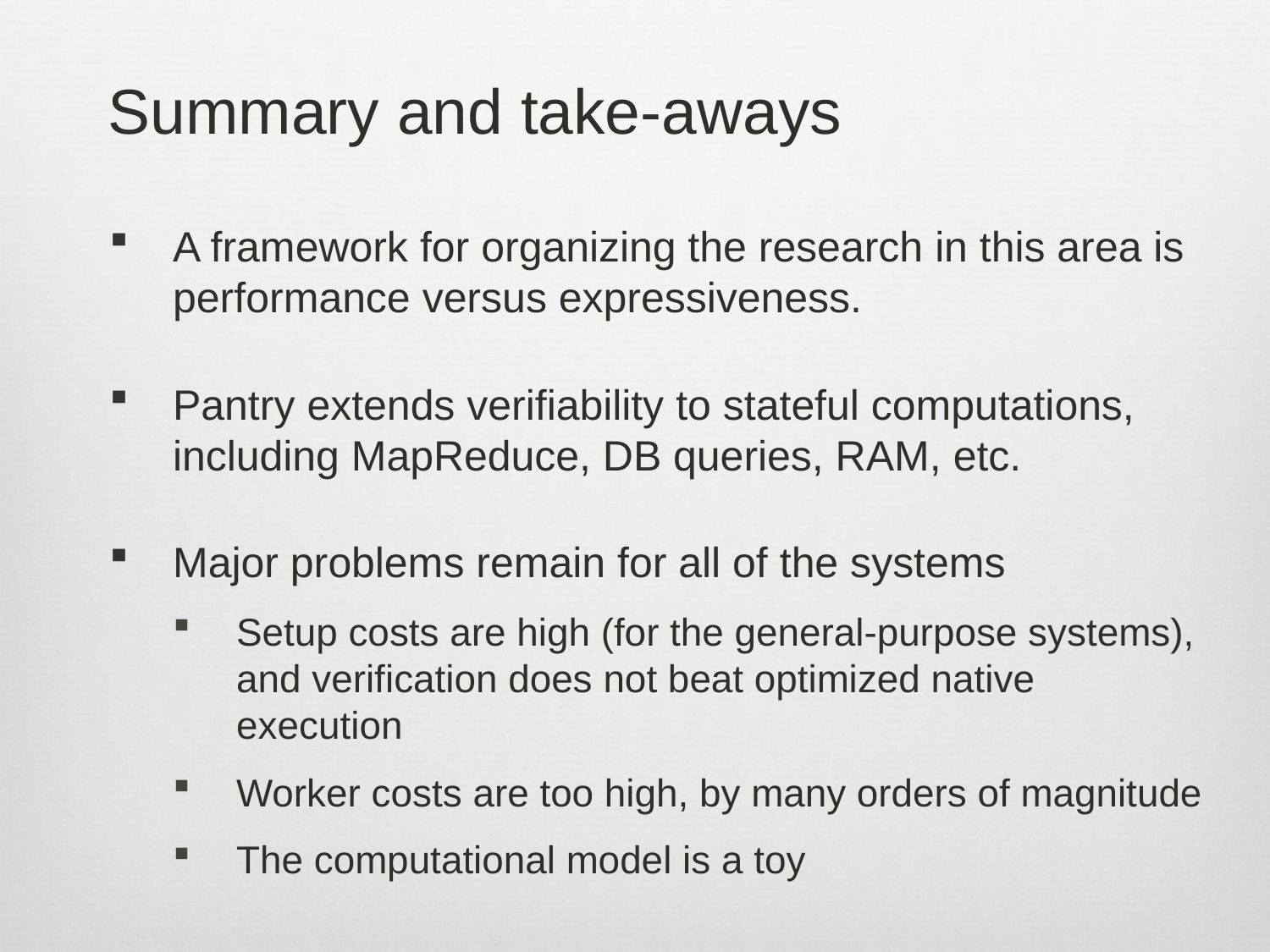

# Summary and take-aways
A framework for organizing the research in this area is performance versus expressiveness.
Pantry extends verifiability to stateful computations, including MapReduce, DB queries, RAM, etc.
Major problems remain for all of the systems
Setup costs are high (for the general-purpose systems), and verification does not beat optimized native execution
Worker costs are too high, by many orders of magnitude
The computational model is a toy